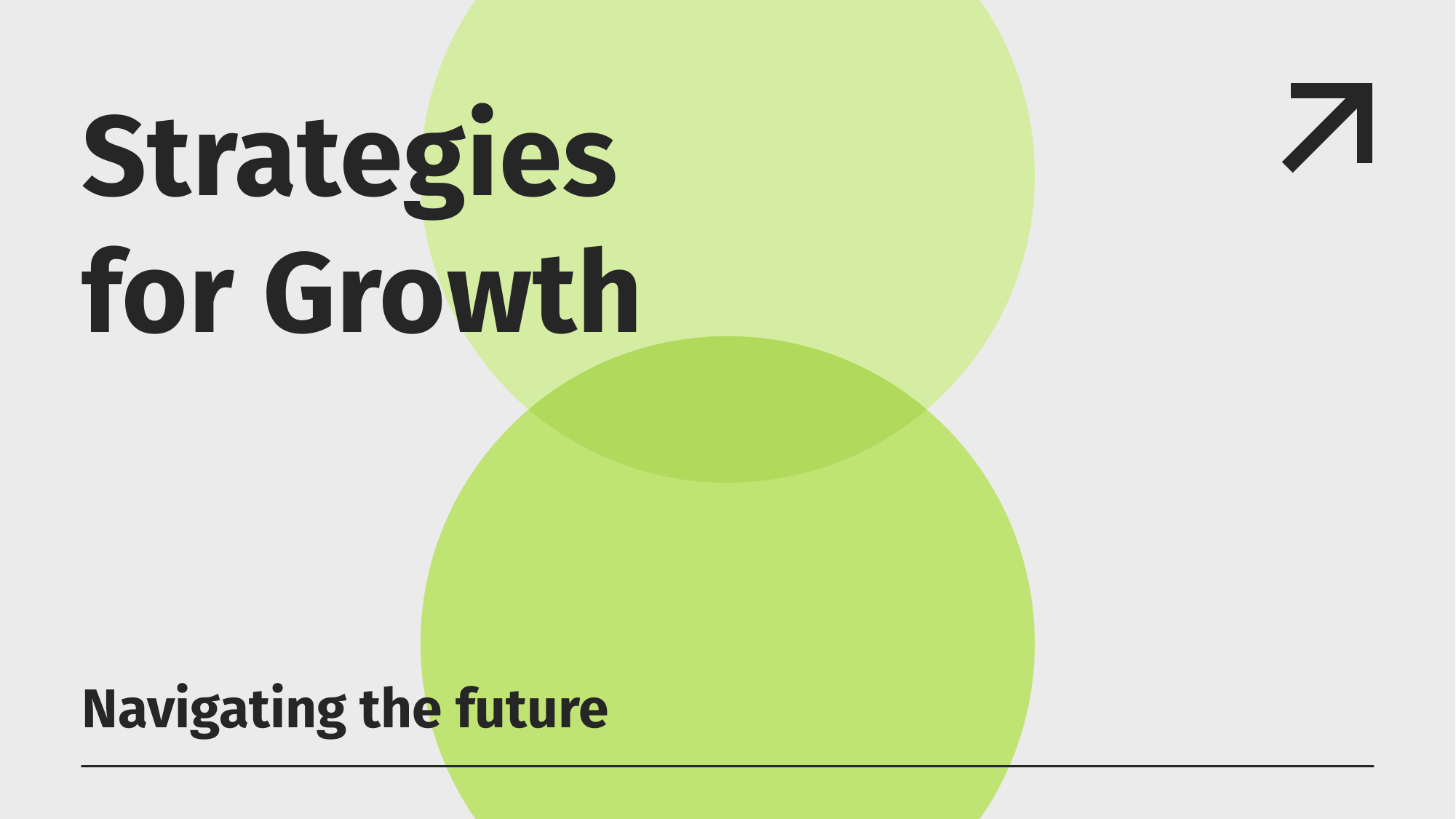

# Strategies for Growth
Navigating the future